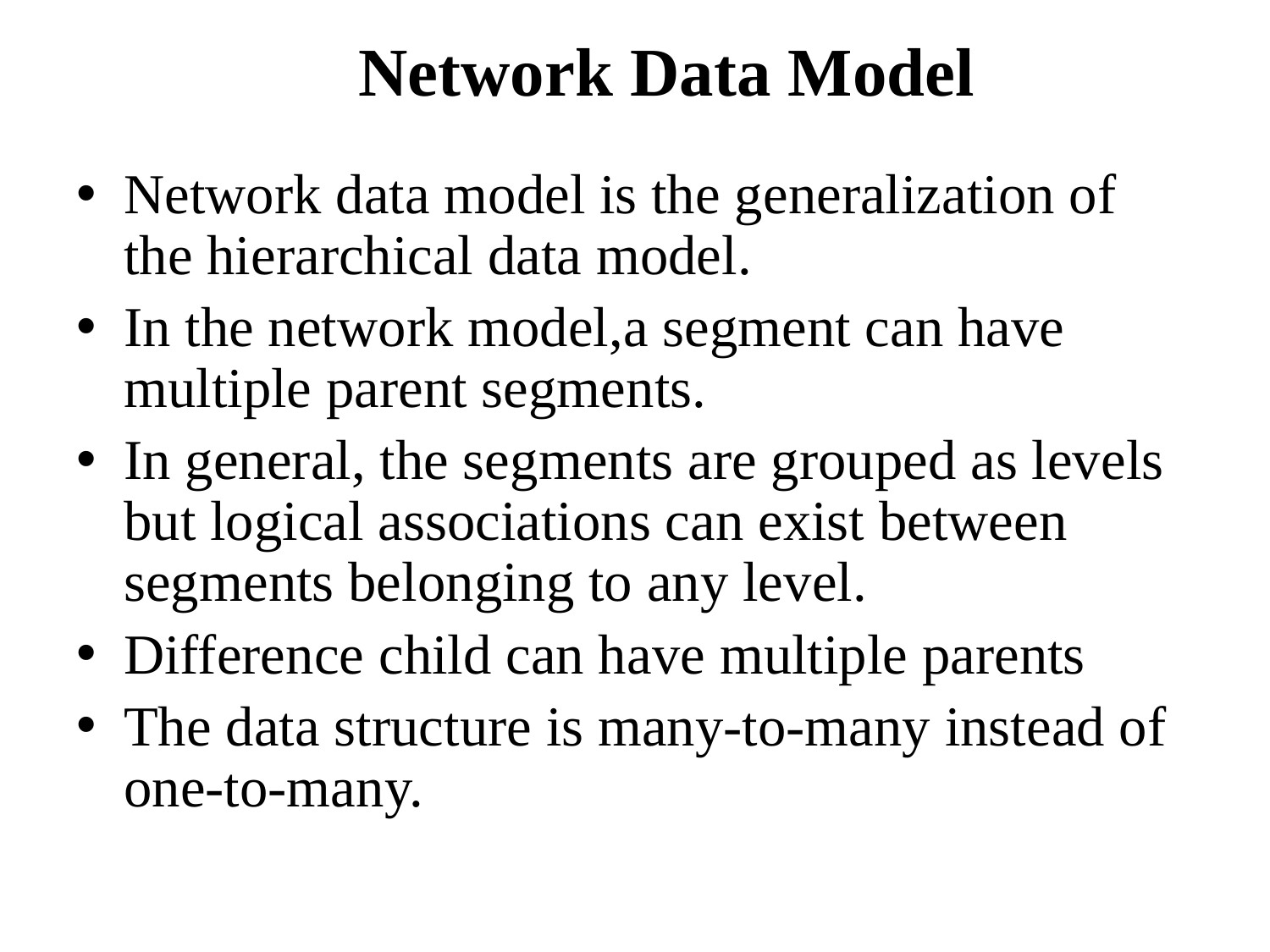

# Network Data Model
Network data model is the generalization of the hierarchical data model.
In the network model,a segment can have multiple parent segments.
In general, the segments are grouped as levels but logical associations can exist between segments belonging to any level.
Difference child can have multiple parents
The data structure is many-to-many instead of one-to-many.